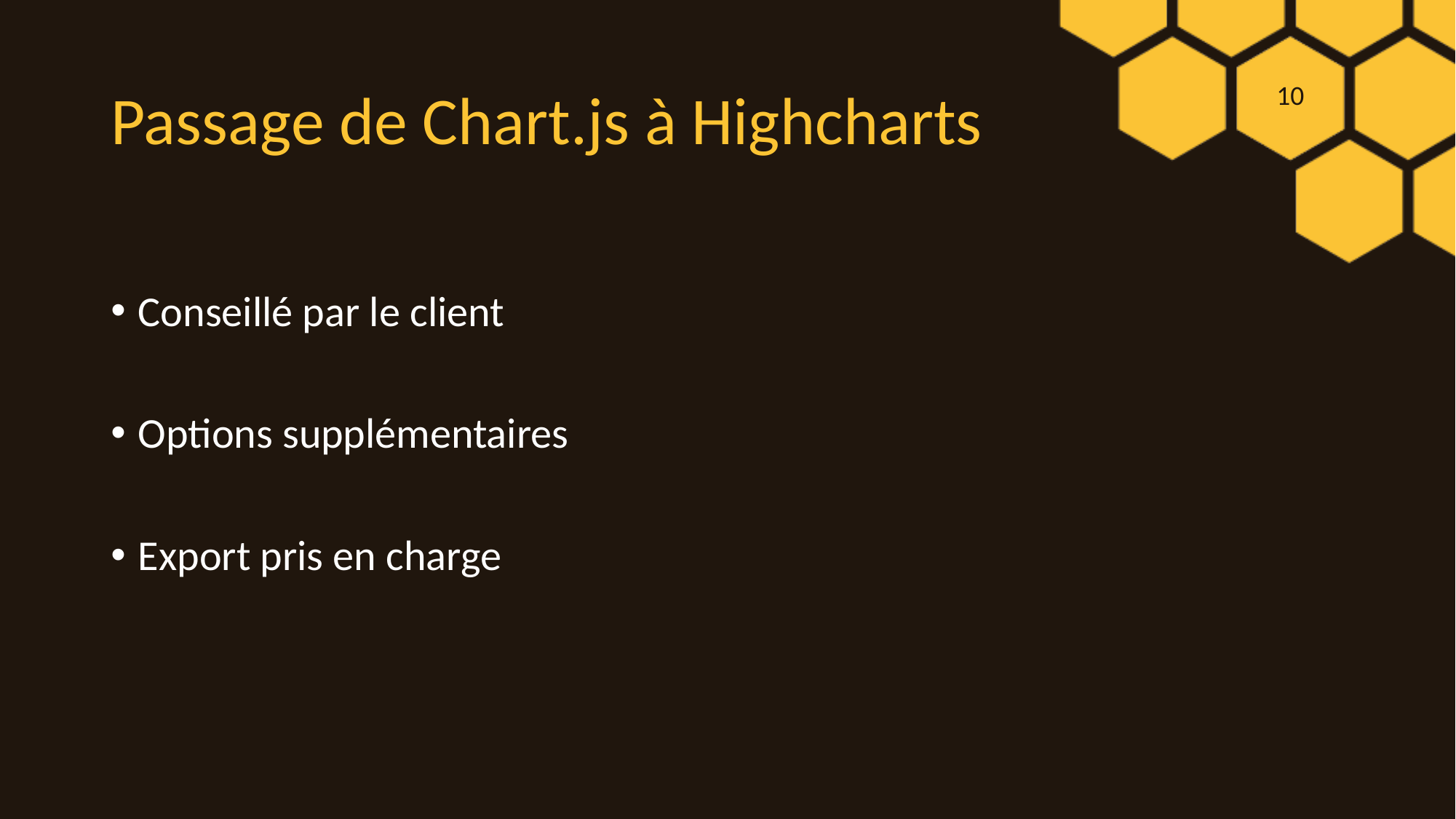

# Passage de Chart.js à Highcharts

Conseillé par le client

Options supplémentaires

Export pris en charge